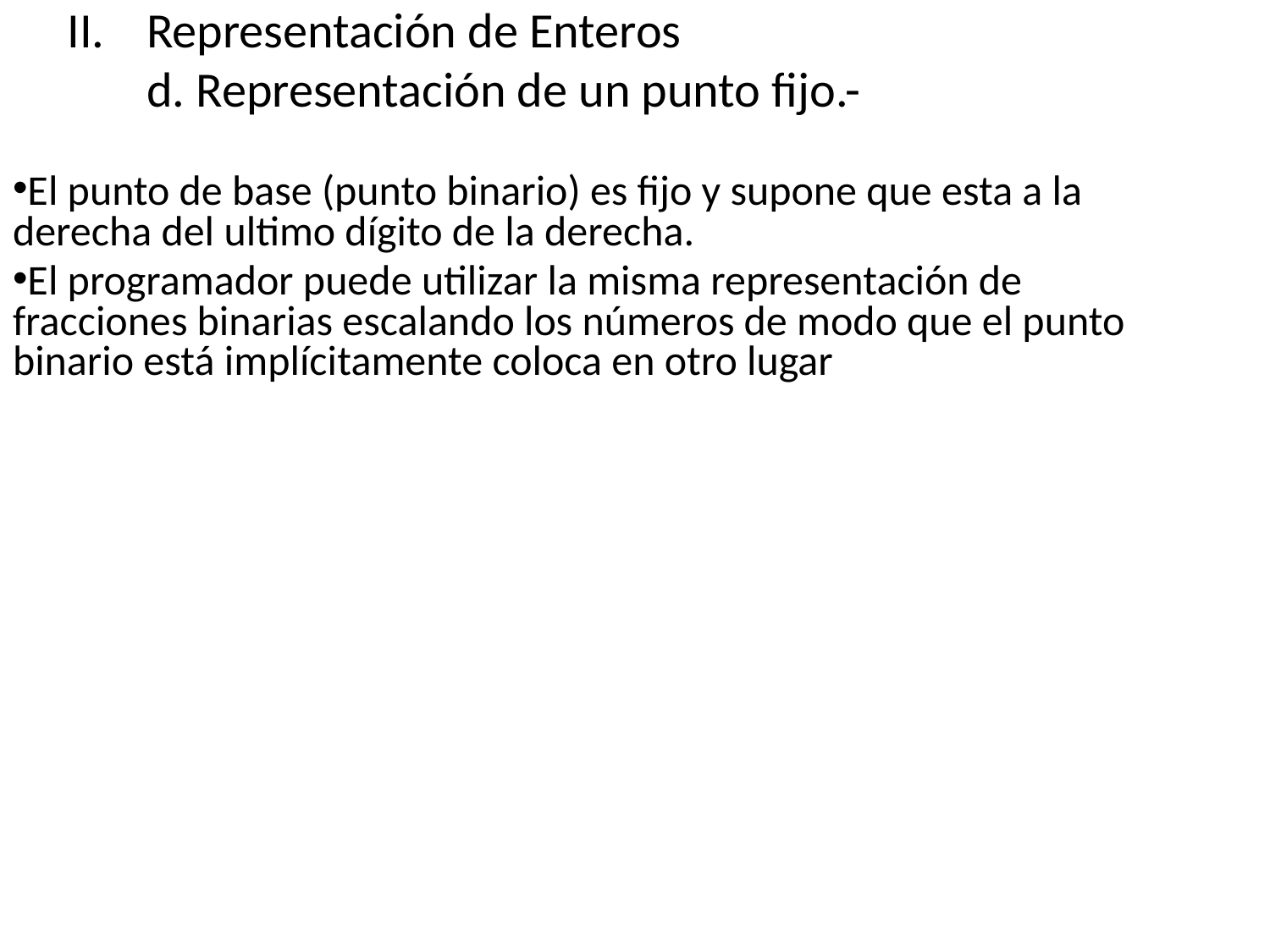

Representación de Enteros
	d. Representación de un punto fijo.-
El punto de base (punto binario) es fijo y supone que esta a la derecha del ultimo dígito de la derecha.
El programador puede utilizar la misma representación de fracciones binarias escalando los números de modo que el punto binario está implícitamente coloca en otro lugar